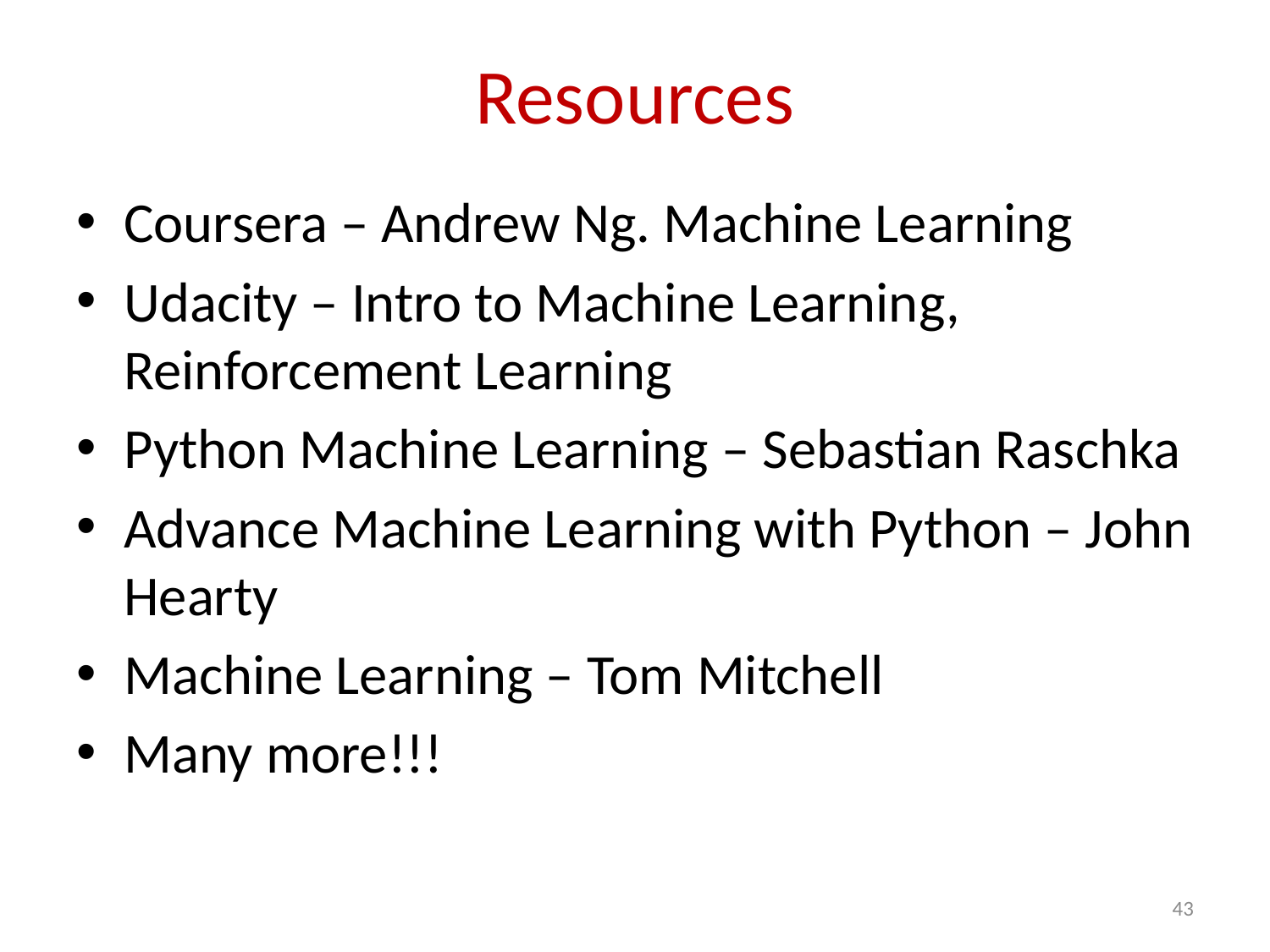

# Resources
Coursera – Andrew Ng. Machine Learning
Udacity – Intro to Machine Learning, Reinforcement Learning
Python Machine Learning – Sebastian Raschka
Advance Machine Learning with Python – John Hearty
Machine Learning – Tom Mitchell
Many more!!!

43